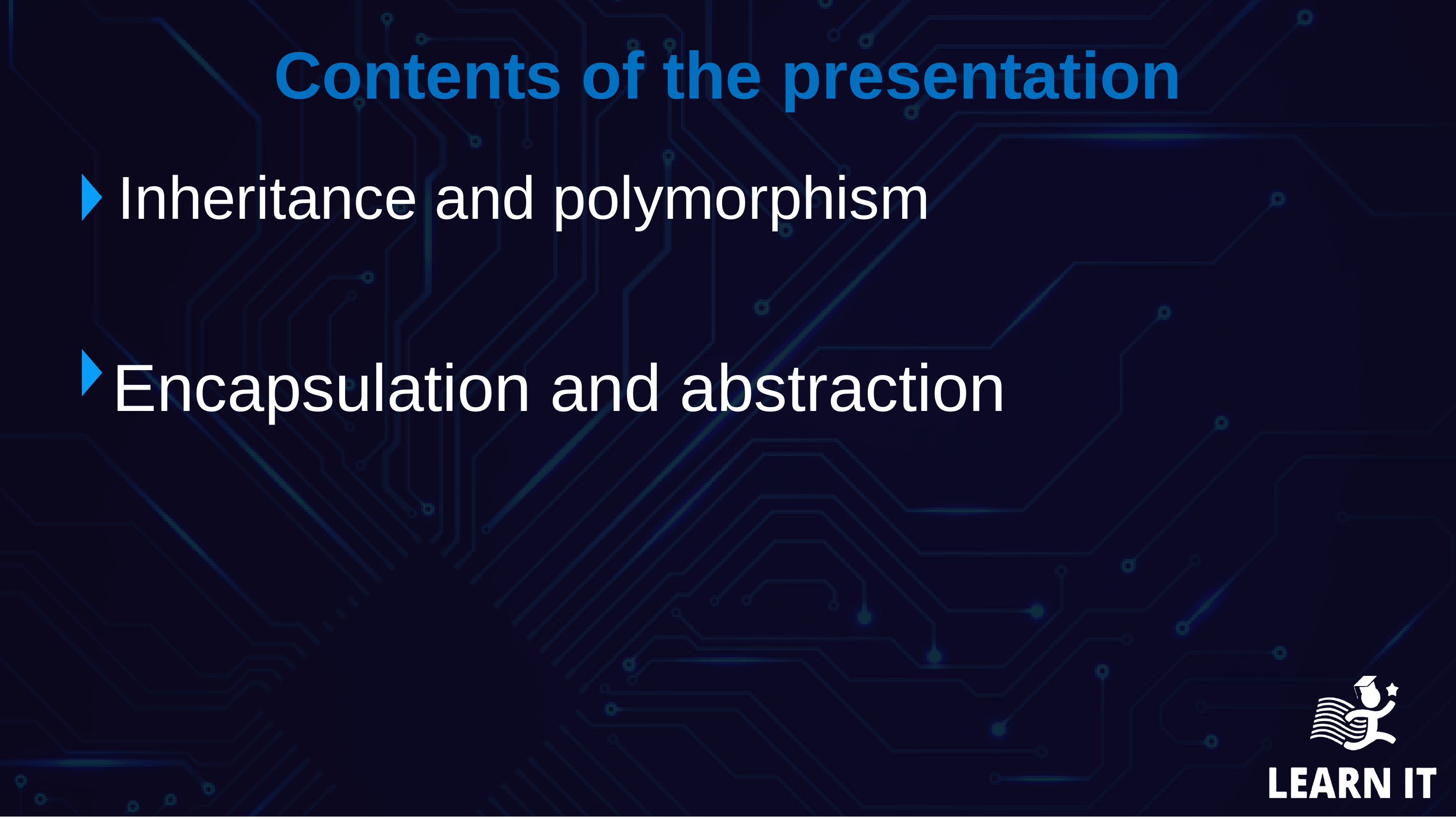

Contents of the presentation

    Inheritance and polymorphism

    Encapsulation and abstraction